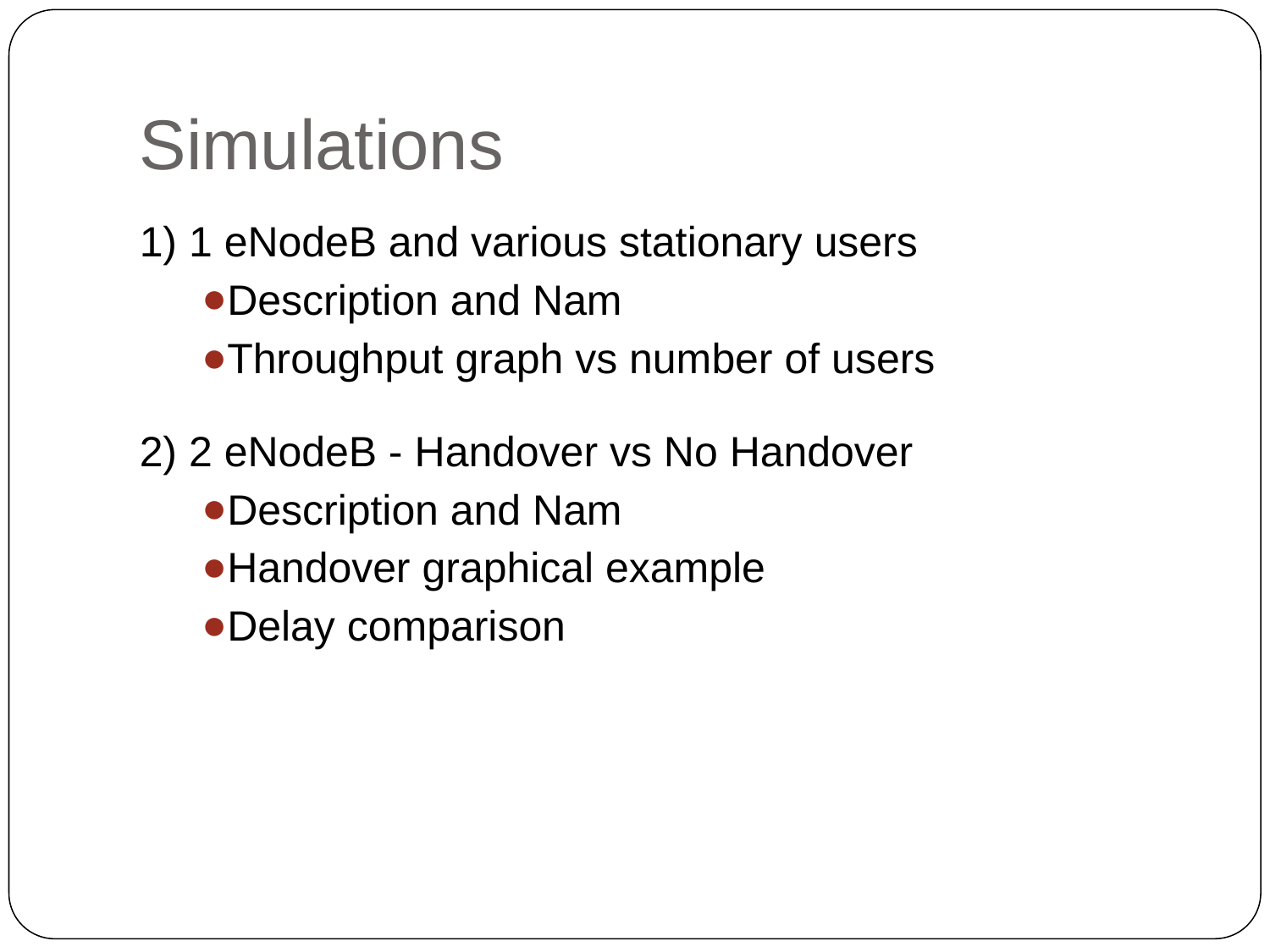

Simulations
1) 1 eNodeB and various stationary users
Description and Nam
Throughput graph vs number of users

2) 2 eNodeB - Handover vs No Handover
Description and Nam
Handover graphical example
Delay comparison